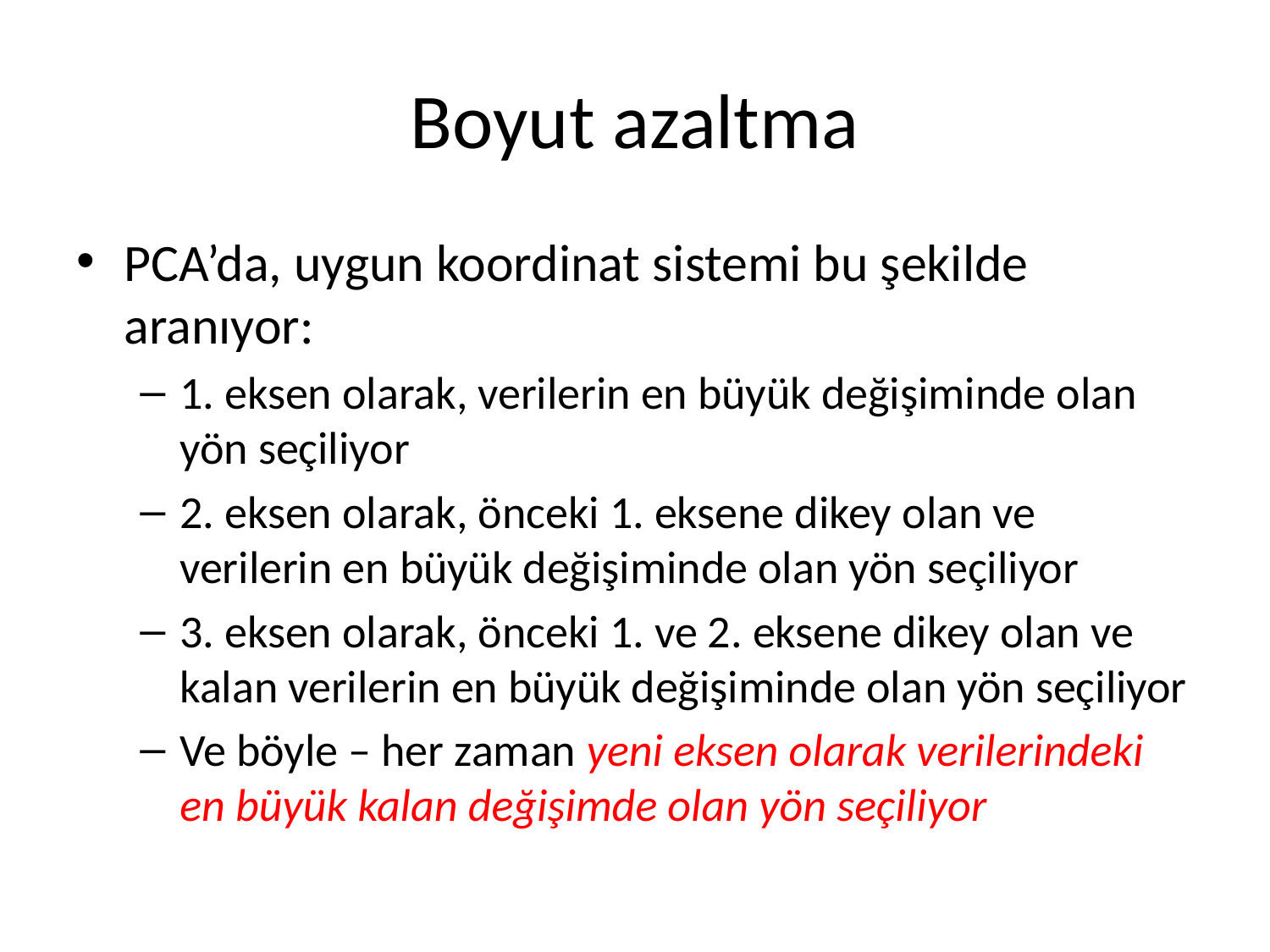

# Boyut azaltma
PCA’da, uygun koordinat sistemi bu şekilde aranıyor:
1. eksen olarak, verilerin en büyük değişiminde olan yön seçiliyor
2. eksen olarak, önceki 1. eksene dikey olan ve verilerin en büyük değişiminde olan yön seçiliyor
3. eksen olarak, önceki 1. ve 2. eksene dikey olan ve kalan verilerin en büyük değişiminde olan yön seçiliyor
Ve böyle – her zaman yeni eksen olarak verilerindeki en büyük kalan değişimde olan yön seçiliyor